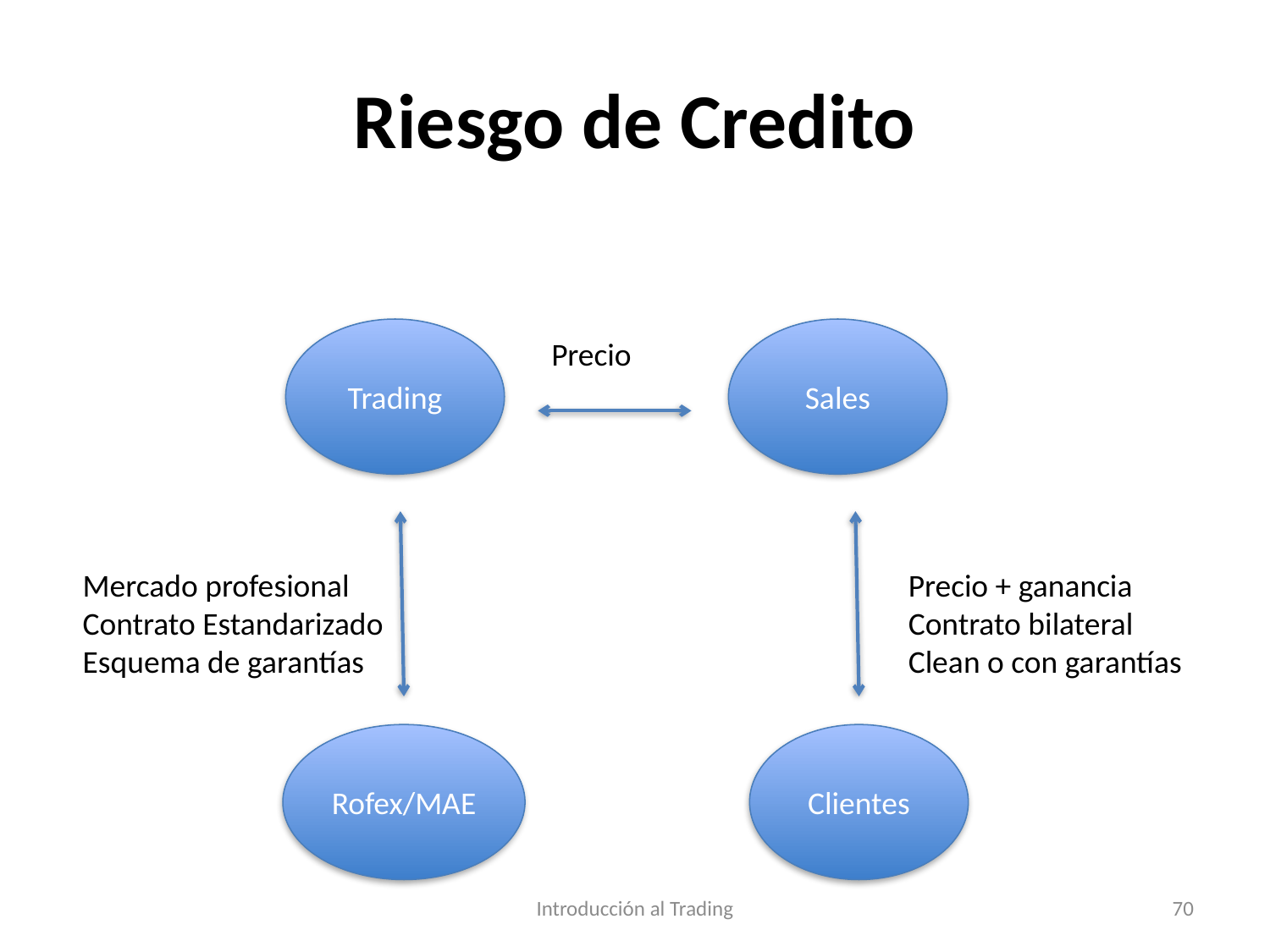

# Riesgo de Credito
Trading
Sales
Precio
Mercado profesional
Contrato Estandarizado
Esquema de garantías
Precio + ganancia
Contrato bilateral
Clean o con garantías
Rofex/MAE
Clientes
Introducción al Trading
70